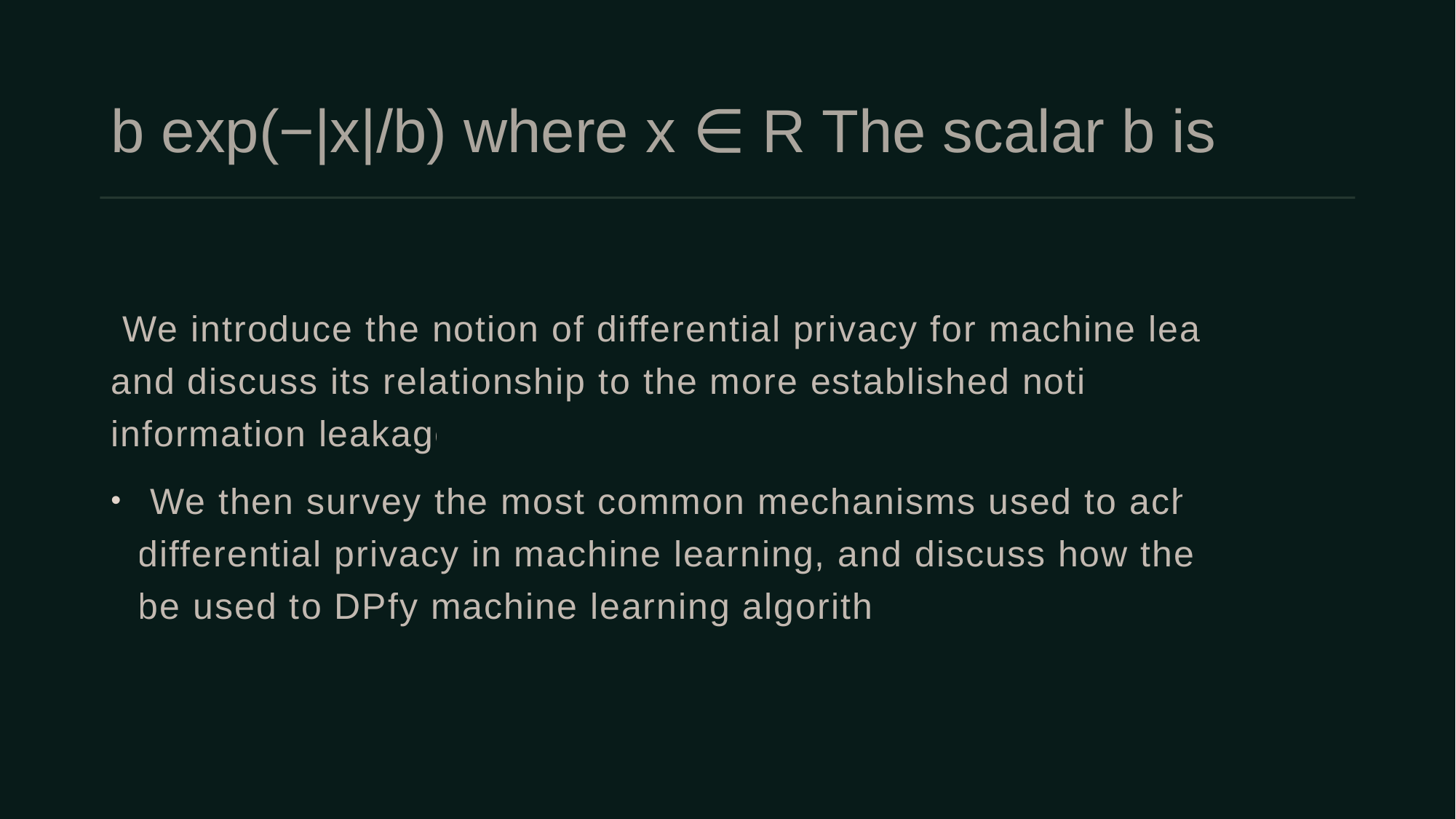

# b exp(−|x|/b) where x ∈ R The scalar b is
 We introduce the notion of differential privacy for machine learning, and discuss its relationship to the more established notion of information leakage.
 We then survey the most common mechanisms used to achieve differential privacy in machine learning, and discuss how they can be used to DPfy machine learning algorithms.